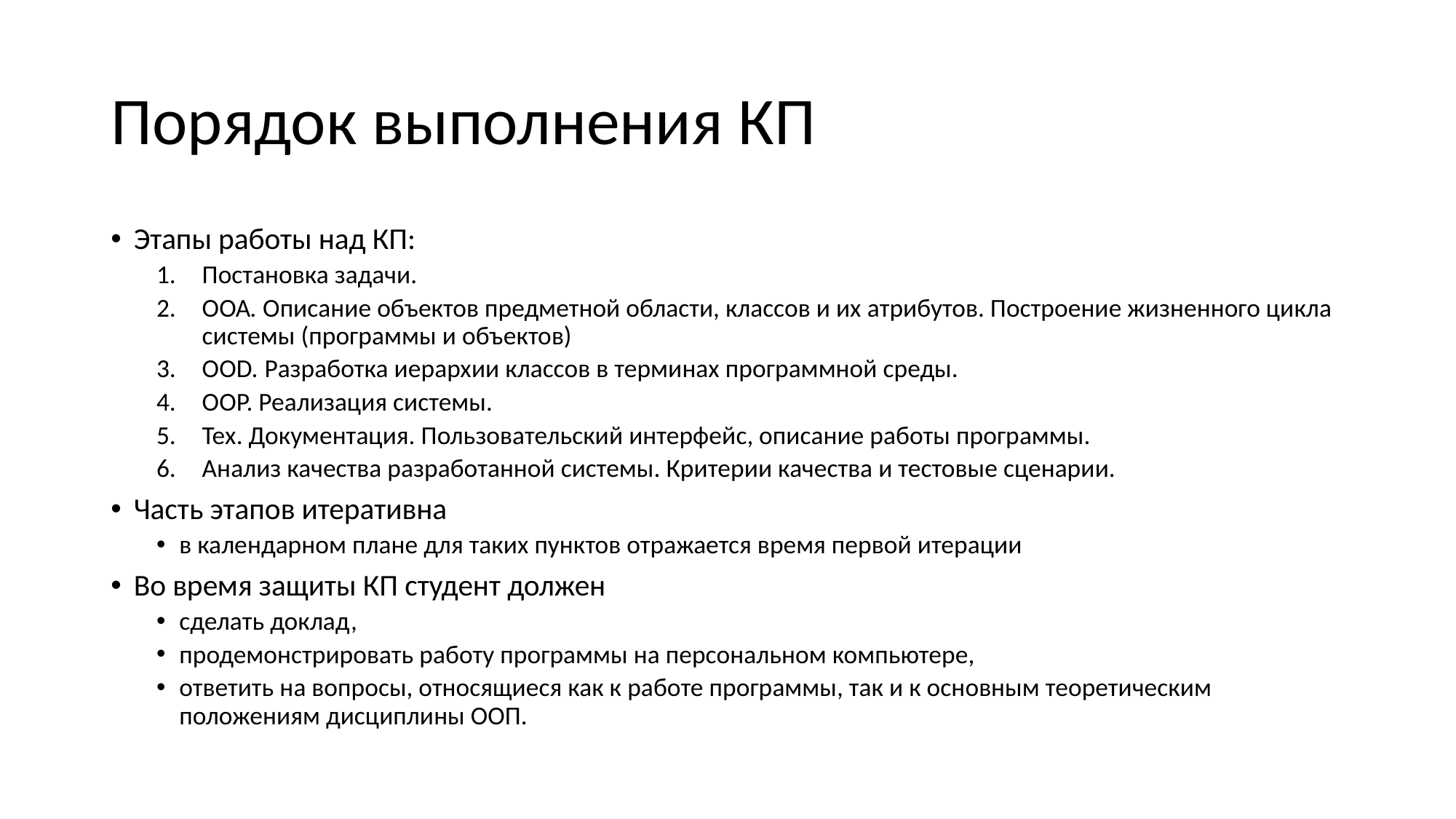

# Порядок выполнения КП
Этапы работы над КП:
Постановка задачи.
ООА. Описание объектов предметной области, классов и их атрибутов. Построение жизненного цикла системы (программы и объектов)
ООD. Разработка иерархии классов в терминах программной среды.
ООP. Реализация системы.
Тех. Документация. Пользовательский интерфейс, описание работы программы.
Анализ качества разработанной системы. Критерии качества и тестовые сценарии.
Часть этапов итеративна
в календарном плане для таких пунктов отражается время первой итерации
Во время защиты КП студент должен
сделать доклад,
продемонстрировать работу программы на персональном компьютере,
ответить на вопросы, относящиеся как к работе программы, так и к основным теоретическим положениям дисциплины ООП.